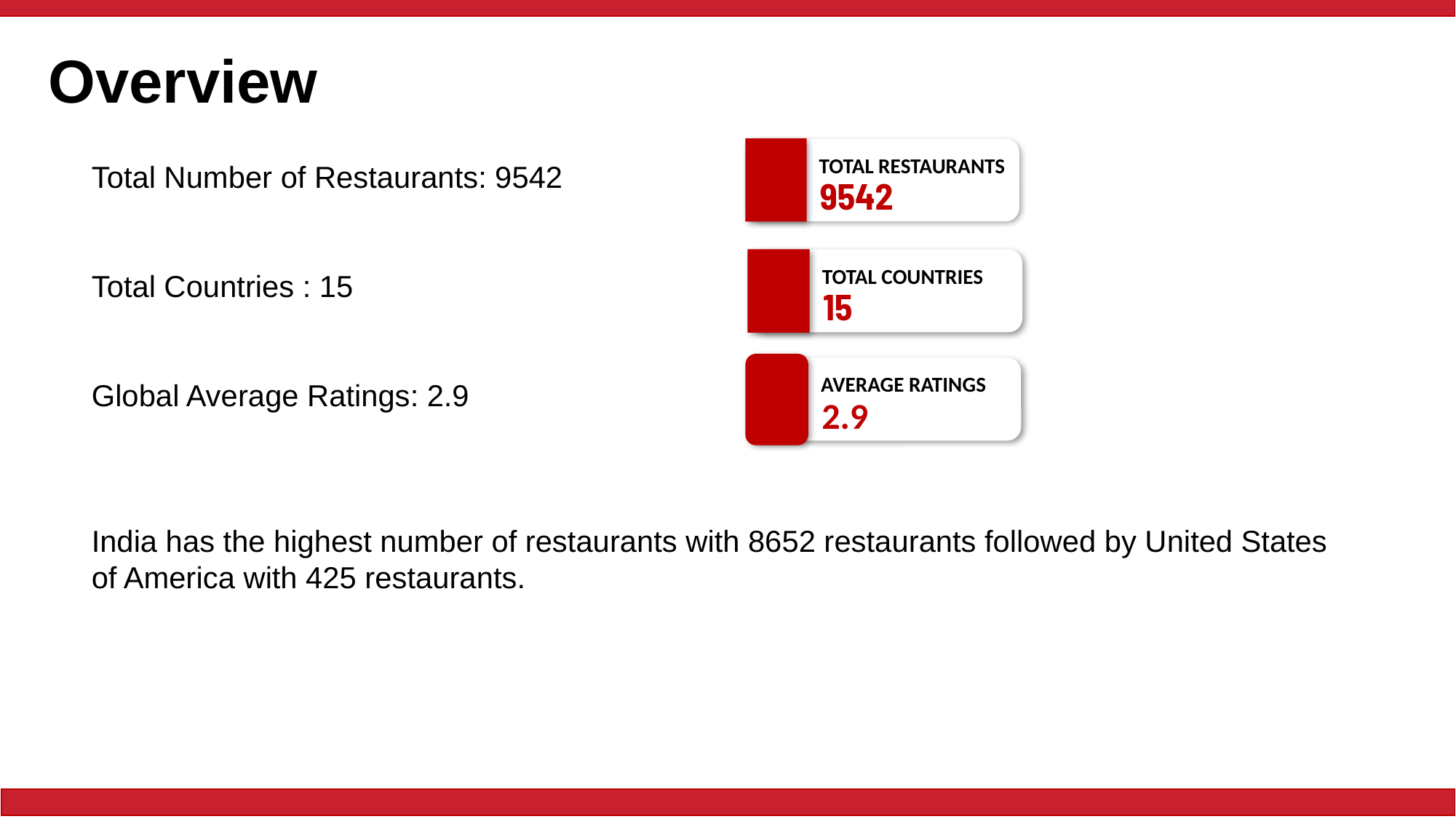

# Overview

TOTAL RESTAURANTS
9542

Total Number of Restaurants: 9542

Total Countries : 15

Global Average Ratings: 2.9

India has the highest number of restaurants with 8652 restaurants followed by United States of America with 425 restaurants.

TOTAL COUNTRIES
15

AVERAGE RATINGS
2.9